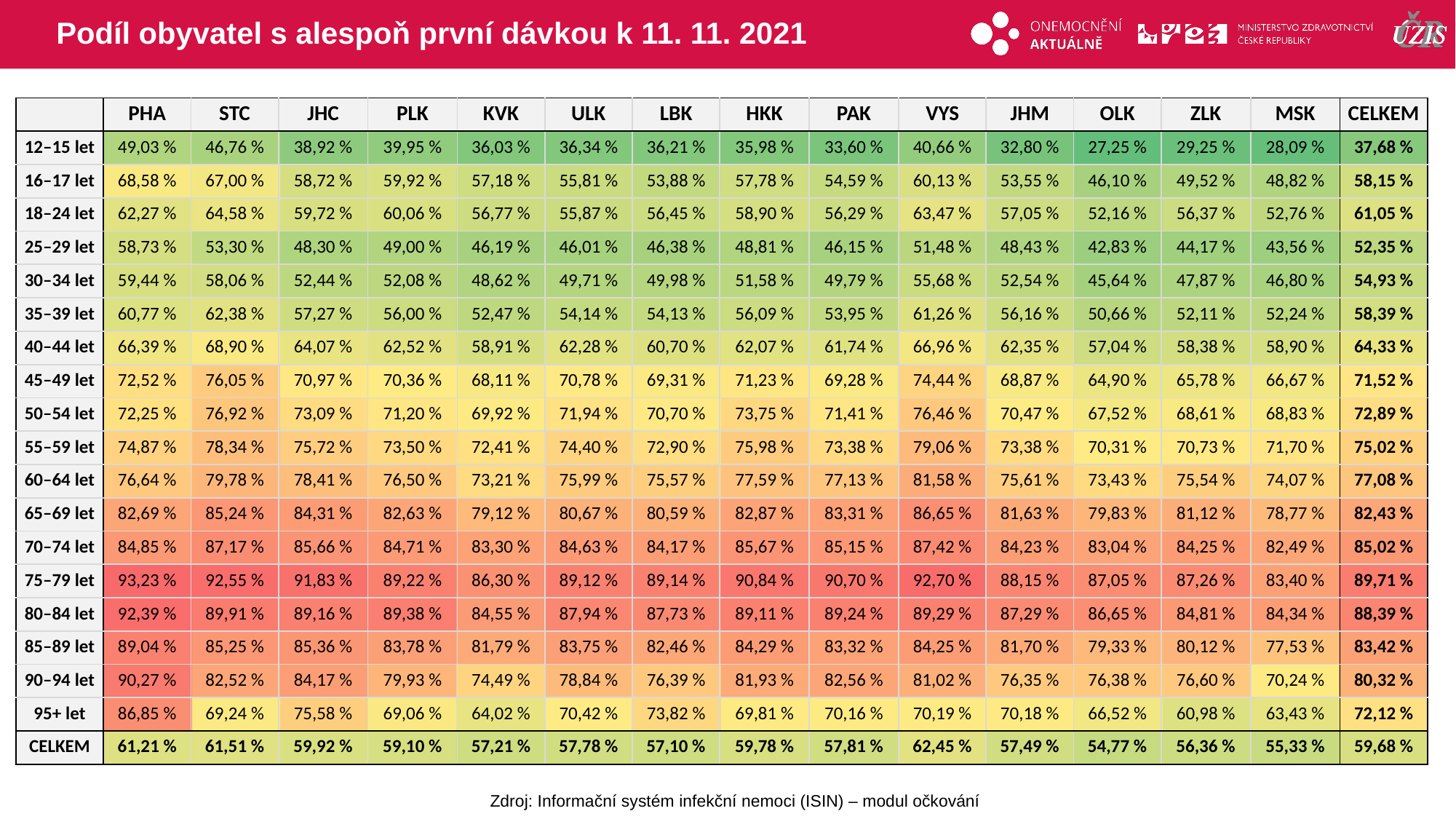

# Podíl obyvatel s alespoň první dávkou k 11. 11. 2021
|  | PHA | STC | JHC | PLK | KVK | ULK | LBK | HKK | PAK | VYS | JHM | OLK | ZLK | MSK | CELKEM |
| --- | --- | --- | --- | --- | --- | --- | --- | --- | --- | --- | --- | --- | --- | --- | --- |
| 12–15 let | 49,03 % | 46,76 % | 38,92 % | 39,95 % | 36,03 % | 36,34 % | 36,21 % | 35,98 % | 33,60 % | 40,66 % | 32,80 % | 27,25 % | 29,25 % | 28,09 % | 37,68 % |
| 16–17 let | 68,58 % | 67,00 % | 58,72 % | 59,92 % | 57,18 % | 55,81 % | 53,88 % | 57,78 % | 54,59 % | 60,13 % | 53,55 % | 46,10 % | 49,52 % | 48,82 % | 58,15 % |
| 18–24 let | 62,27 % | 64,58 % | 59,72 % | 60,06 % | 56,77 % | 55,87 % | 56,45 % | 58,90 % | 56,29 % | 63,47 % | 57,05 % | 52,16 % | 56,37 % | 52,76 % | 61,05 % |
| 25–29 let | 58,73 % | 53,30 % | 48,30 % | 49,00 % | 46,19 % | 46,01 % | 46,38 % | 48,81 % | 46,15 % | 51,48 % | 48,43 % | 42,83 % | 44,17 % | 43,56 % | 52,35 % |
| 30–34 let | 59,44 % | 58,06 % | 52,44 % | 52,08 % | 48,62 % | 49,71 % | 49,98 % | 51,58 % | 49,79 % | 55,68 % | 52,54 % | 45,64 % | 47,87 % | 46,80 % | 54,93 % |
| 35–39 let | 60,77 % | 62,38 % | 57,27 % | 56,00 % | 52,47 % | 54,14 % | 54,13 % | 56,09 % | 53,95 % | 61,26 % | 56,16 % | 50,66 % | 52,11 % | 52,24 % | 58,39 % |
| 40–44 let | 66,39 % | 68,90 % | 64,07 % | 62,52 % | 58,91 % | 62,28 % | 60,70 % | 62,07 % | 61,74 % | 66,96 % | 62,35 % | 57,04 % | 58,38 % | 58,90 % | 64,33 % |
| 45–49 let | 72,52 % | 76,05 % | 70,97 % | 70,36 % | 68,11 % | 70,78 % | 69,31 % | 71,23 % | 69,28 % | 74,44 % | 68,87 % | 64,90 % | 65,78 % | 66,67 % | 71,52 % |
| 50–54 let | 72,25 % | 76,92 % | 73,09 % | 71,20 % | 69,92 % | 71,94 % | 70,70 % | 73,75 % | 71,41 % | 76,46 % | 70,47 % | 67,52 % | 68,61 % | 68,83 % | 72,89 % |
| 55–59 let | 74,87 % | 78,34 % | 75,72 % | 73,50 % | 72,41 % | 74,40 % | 72,90 % | 75,98 % | 73,38 % | 79,06 % | 73,38 % | 70,31 % | 70,73 % | 71,70 % | 75,02 % |
| 60–64 let | 76,64 % | 79,78 % | 78,41 % | 76,50 % | 73,21 % | 75,99 % | 75,57 % | 77,59 % | 77,13 % | 81,58 % | 75,61 % | 73,43 % | 75,54 % | 74,07 % | 77,08 % |
| 65–69 let | 82,69 % | 85,24 % | 84,31 % | 82,63 % | 79,12 % | 80,67 % | 80,59 % | 82,87 % | 83,31 % | 86,65 % | 81,63 % | 79,83 % | 81,12 % | 78,77 % | 82,43 % |
| 70–74 let | 84,85 % | 87,17 % | 85,66 % | 84,71 % | 83,30 % | 84,63 % | 84,17 % | 85,67 % | 85,15 % | 87,42 % | 84,23 % | 83,04 % | 84,25 % | 82,49 % | 85,02 % |
| 75–79 let | 93,23 % | 92,55 % | 91,83 % | 89,22 % | 86,30 % | 89,12 % | 89,14 % | 90,84 % | 90,70 % | 92,70 % | 88,15 % | 87,05 % | 87,26 % | 83,40 % | 89,71 % |
| 80–84 let | 92,39 % | 89,91 % | 89,16 % | 89,38 % | 84,55 % | 87,94 % | 87,73 % | 89,11 % | 89,24 % | 89,29 % | 87,29 % | 86,65 % | 84,81 % | 84,34 % | 88,39 % |
| 85–89 let | 89,04 % | 85,25 % | 85,36 % | 83,78 % | 81,79 % | 83,75 % | 82,46 % | 84,29 % | 83,32 % | 84,25 % | 81,70 % | 79,33 % | 80,12 % | 77,53 % | 83,42 % |
| 90–94 let | 90,27 % | 82,52 % | 84,17 % | 79,93 % | 74,49 % | 78,84 % | 76,39 % | 81,93 % | 82,56 % | 81,02 % | 76,35 % | 76,38 % | 76,60 % | 70,24 % | 80,32 % |
| 95+ let | 86,85 % | 69,24 % | 75,58 % | 69,06 % | 64,02 % | 70,42 % | 73,82 % | 69,81 % | 70,16 % | 70,19 % | 70,18 % | 66,52 % | 60,98 % | 63,43 % | 72,12 % |
| CELKEM | 61,21 % | 61,51 % | 59,92 % | 59,10 % | 57,21 % | 57,78 % | 57,10 % | 59,78 % | 57,81 % | 62,45 % | 57,49 % | 54,77 % | 56,36 % | 55,33 % | 59,68 % |
|  |  |  |  |  |  |  |  |  |  |  |  |  |  |  |
| --- | --- | --- | --- | --- | --- | --- | --- | --- | --- | --- | --- | --- | --- | --- |
|  |  |  |  |  |  |  |  |  |  |  |  |  |  |  |
|  |  |  |  |  |  |  |  |  |  |  |  |  |  |  |
|  |  |  |  |  |  |  |  |  |  |  |  |  |  |  |
|  |  |  |  |  |  |  |  |  |  |  |  |  |  |  |
|  |  |  |  |  |  |  |  |  |  |  |  |  |  |  |
|  |  |  |  |  |  |  |  |  |  |  |  |  |  |  |
|  |  |  |  |  |  |  |  |  |  |  |  |  |  |  |
|  |  |  |  |  |  |  |  |  |  |  |  |  |  |  |
|  |  |  |  |  |  |  |  |  |  |  |  |  |  |  |
|  |  |  |  |  |  |  |  |  |  |  |  |  |  |  |
|  |  |  |  |  |  |  |  |  |  |  |  |  |  |  |
|  |  |  |  |  |  |  |  |  |  |  |  |  |  |  |
|  |  |  |  |  |  |  |  |  |  |  |  |  |  |  |
|  |  |  |  |  |  |  |  |  |  |  |  |  |  |  |
|  |  |  |  |  |  |  |  |  |  |  |  |  |  |  |
|  |  |  |  |  |  |  |  |  |  |  |  |  |  |  |
|  |  |  |  |  |  |  |  |  |  |  |  |  |  |  |
|  |  |  |  |  |  |  |  |  |  |  |  |  |  |  |
Zdroj: Informační systém infekční nemoci (ISIN) – modul očkování